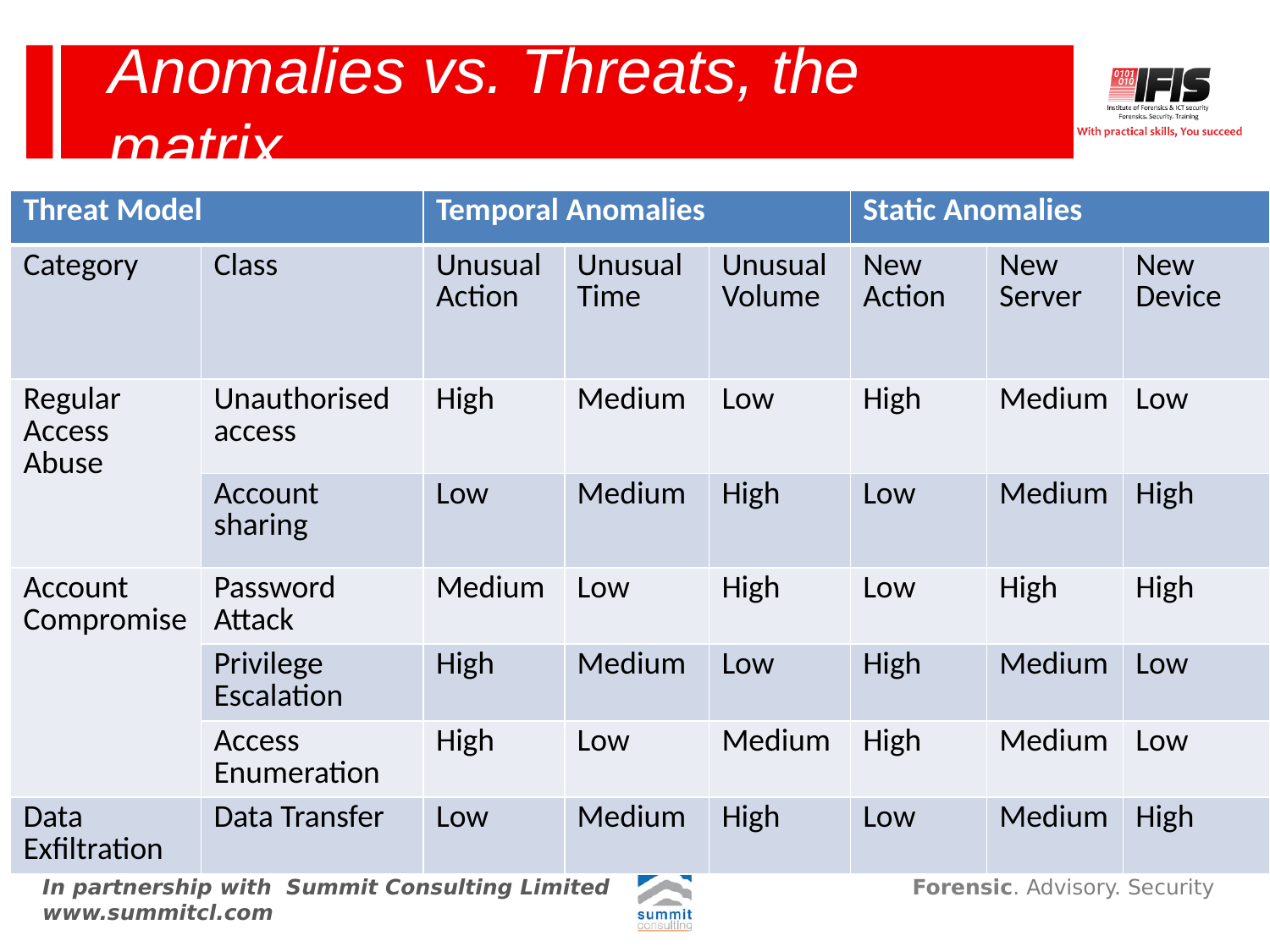

# Anomalies vs. Threats, the matrix
| Threat Model |  | Temporal Anomalies |  |  | Static Anomalies |  |  |
| --- | --- | --- | --- | --- | --- | --- | --- |
| Category | Class | Unusual Action | Unusual Time | Unusual Volume | New Action | New Server | New Device |
| Regular Access Abuse | Unauthorised access | High | Medium | Low | High | Medium | Low |
|  | Account sharing | Low | Medium | High | Low | Medium | High |
| Account Compromise | Password Attack | Medium | Low | High | Low | High | High |
|  | Privilege Escalation | High | Medium | Low | High | Medium | Low |
|  | Access Enumeration | High | Low | Medium | High | Medium | Low |
| Data Exfiltration | Data Transfer | Low | Medium | High | Low | Medium | High |